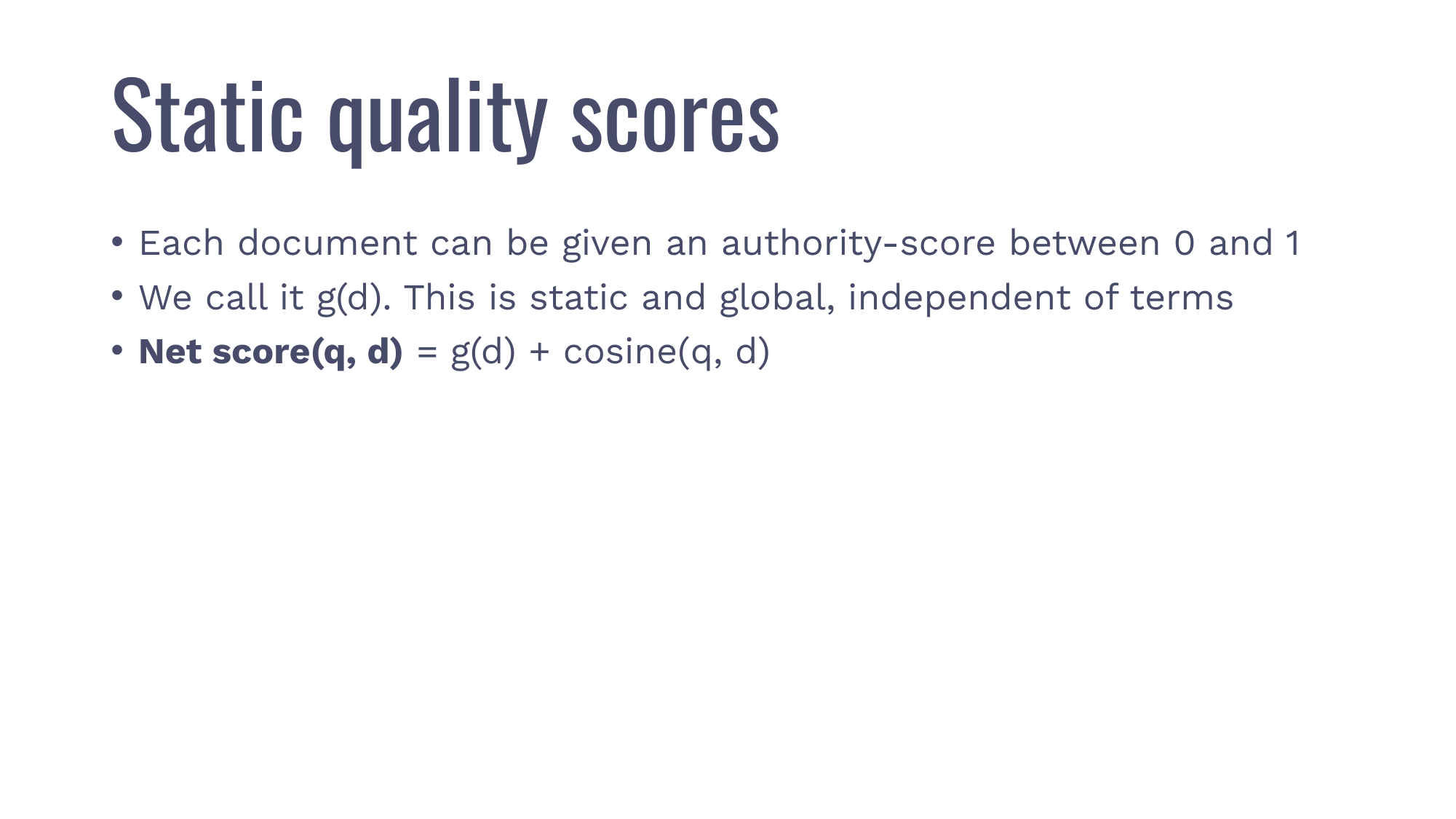

# Static quality scores
Each document can be given an authority-score between 0 and 1
We call it g(d). This is static and global, independent of terms
Net score(q, d) = g(d) + cosine(q, d)